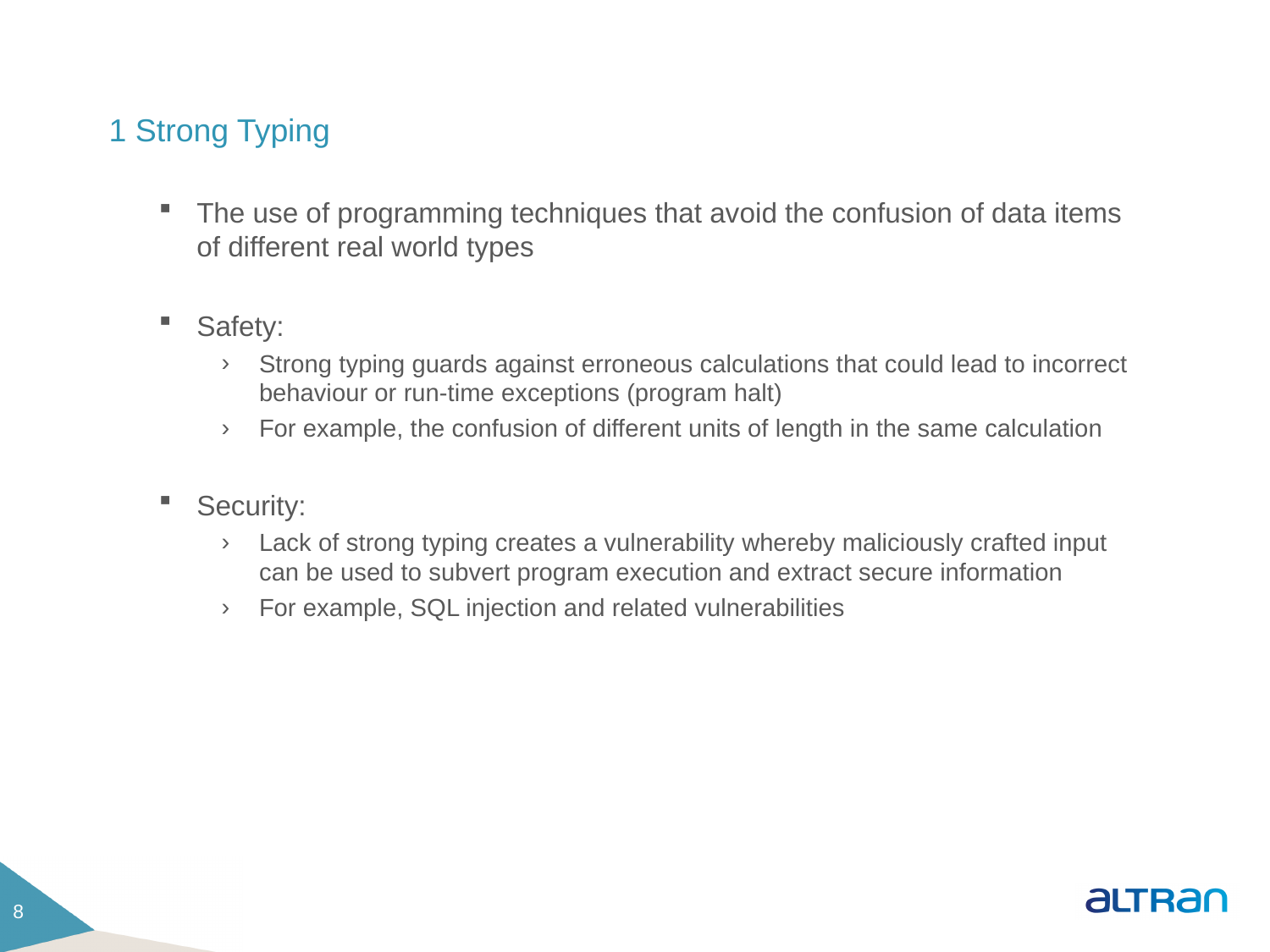

# 1 Strong Typing
The use of programming techniques that avoid the confusion of data items of different real world types

Safety:
Strong typing guards against erroneous calculations that could lead to incorrect behaviour or run-time exceptions (program halt)
For example, the confusion of different units of length in the same calculation

Security:
Lack of strong typing creates a vulnerability whereby maliciously crafted input can be used to subvert program execution and extract secure information
For example, SQL injection and related vulnerabilities

8